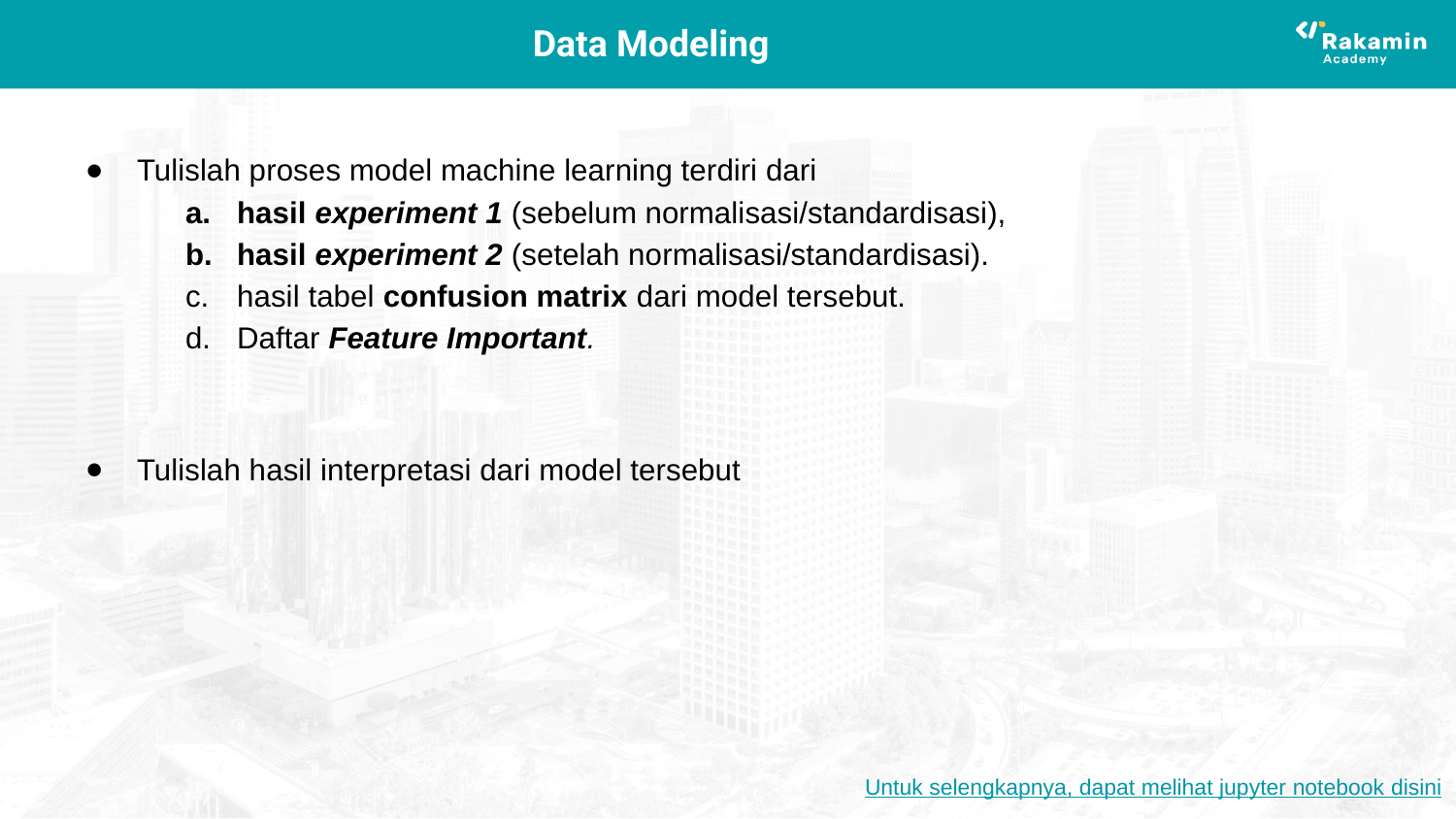

# Data Modeling
Tulislah proses model machine learning terdiri dari
hasil experiment 1 (sebelum normalisasi/standardisasi),
hasil experiment 2 (setelah normalisasi/standardisasi).
hasil tabel confusion matrix dari model tersebut.
Daftar Feature Important.

Tulislah hasil interpretasi dari model tersebut
Untuk selengkapnya, dapat melihat jupyter notebook disini